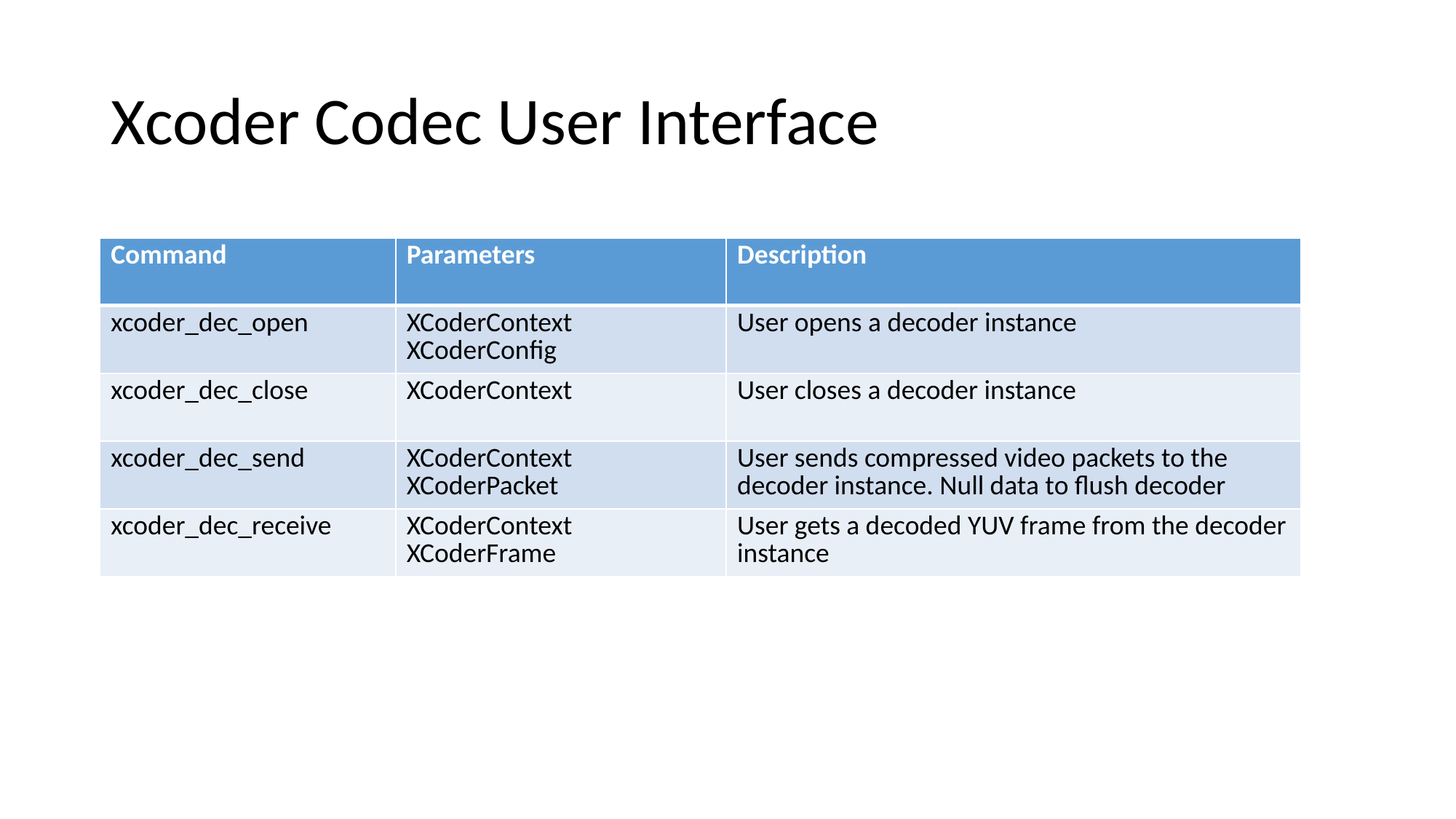

# Xcoder Codec User Interface
| Command | Parameters | Description |
| --- | --- | --- |
| xcoder\_dec\_open | XCoderContext XCoderConfig | User opens a decoder instance |
| xcoder\_dec\_close | XCoderContext | User closes a decoder instance |
| xcoder\_dec\_send | XCoderContext XCoderPacket | User sends compressed video packets to the decoder instance. Null data to flush decoder |
| xcoder\_dec\_receive | XCoderContext XCoderFrame | User gets a decoded YUV frame from the decoder instance |